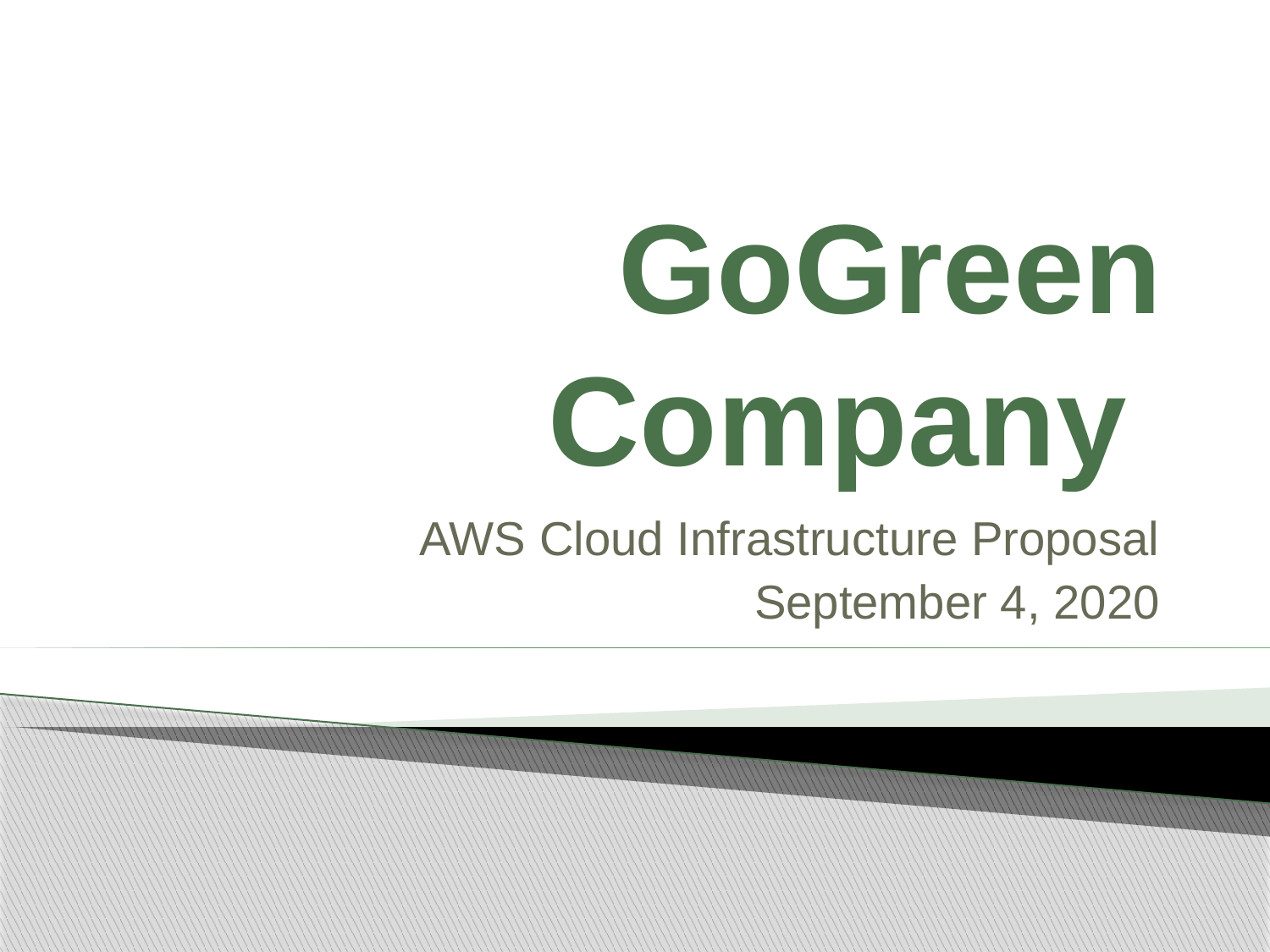

# GoGreen Company
AWS Cloud Infrastructure Proposal
September 4, 2020